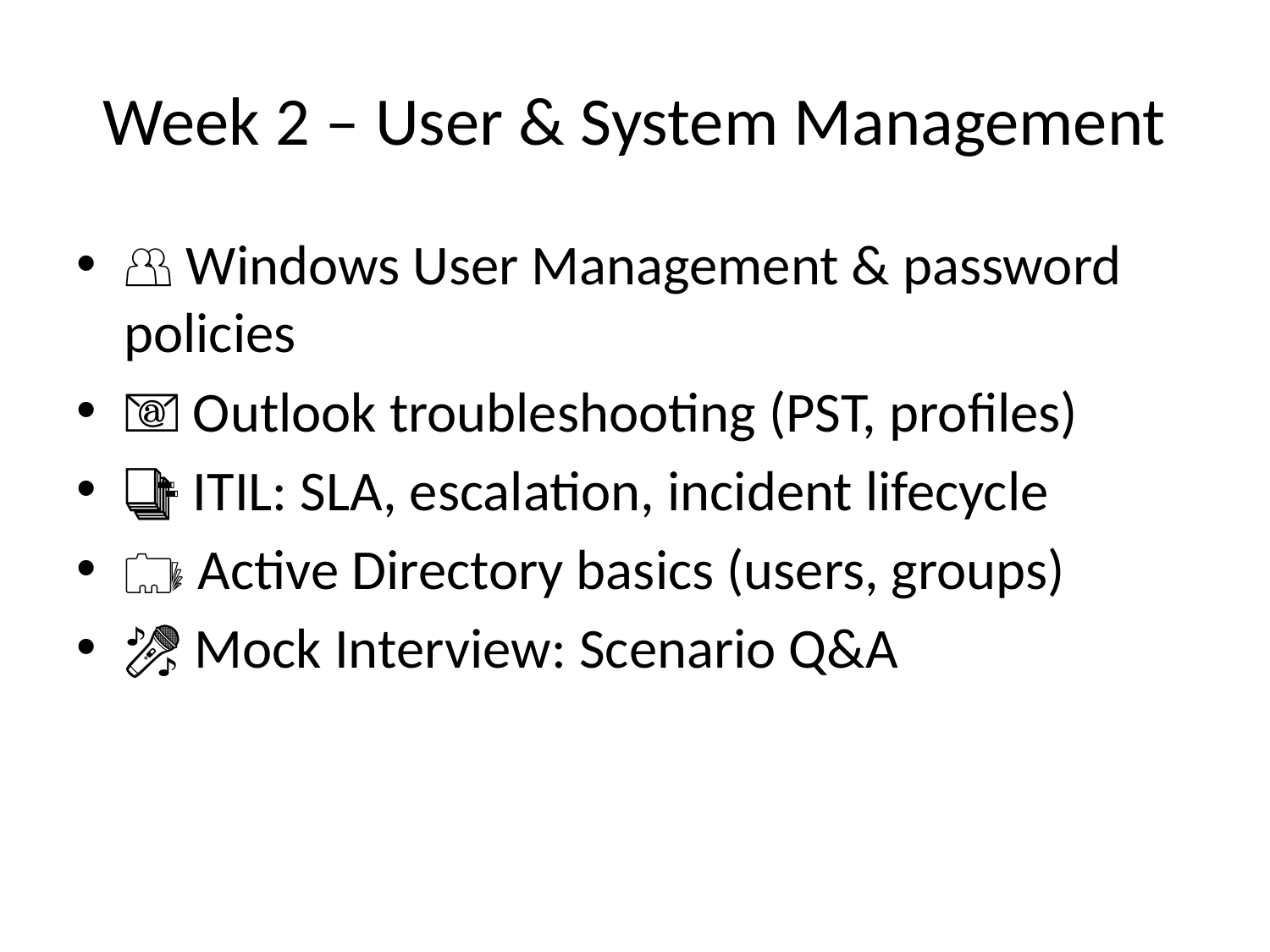

# Week 2 – User & System Management
👥 Windows User Management & password policies
📧 Outlook troubleshooting (PST, profiles)
📑 ITIL: SLA, escalation, incident lifecycle
🗂️ Active Directory basics (users, groups)
🎤 Mock Interview: Scenario Q&A